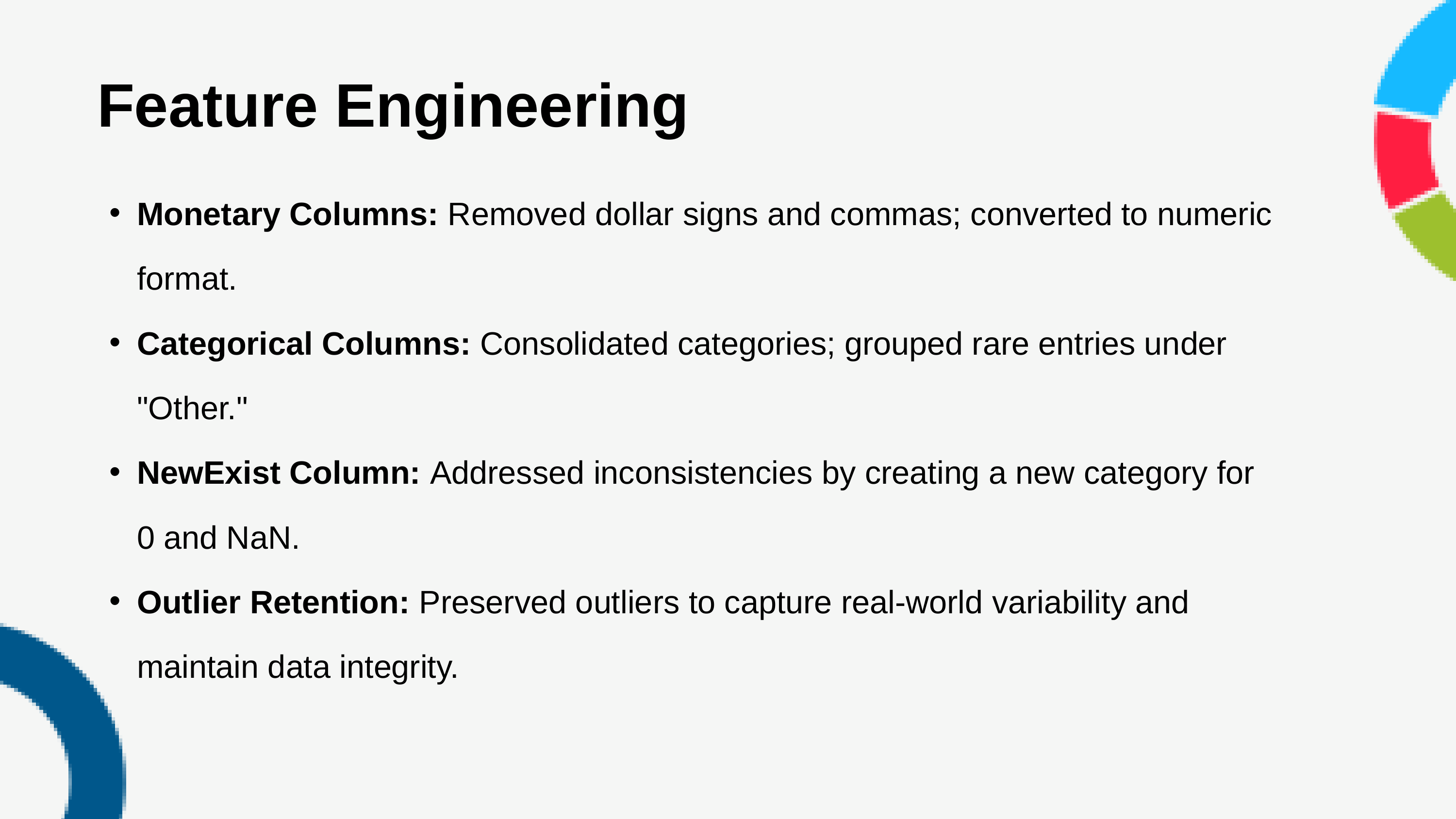

Feature Engineering
Monetary Columns: Removed dollar signs and commas; converted to numeric format.
Categorical Columns: Consolidated categories; grouped rare entries under "Other."
NewExist Column: Addressed inconsistencies by creating a new category for 0 and NaN.
Outlier Retention: Preserved outliers to capture real-world variability and maintain data integrity.